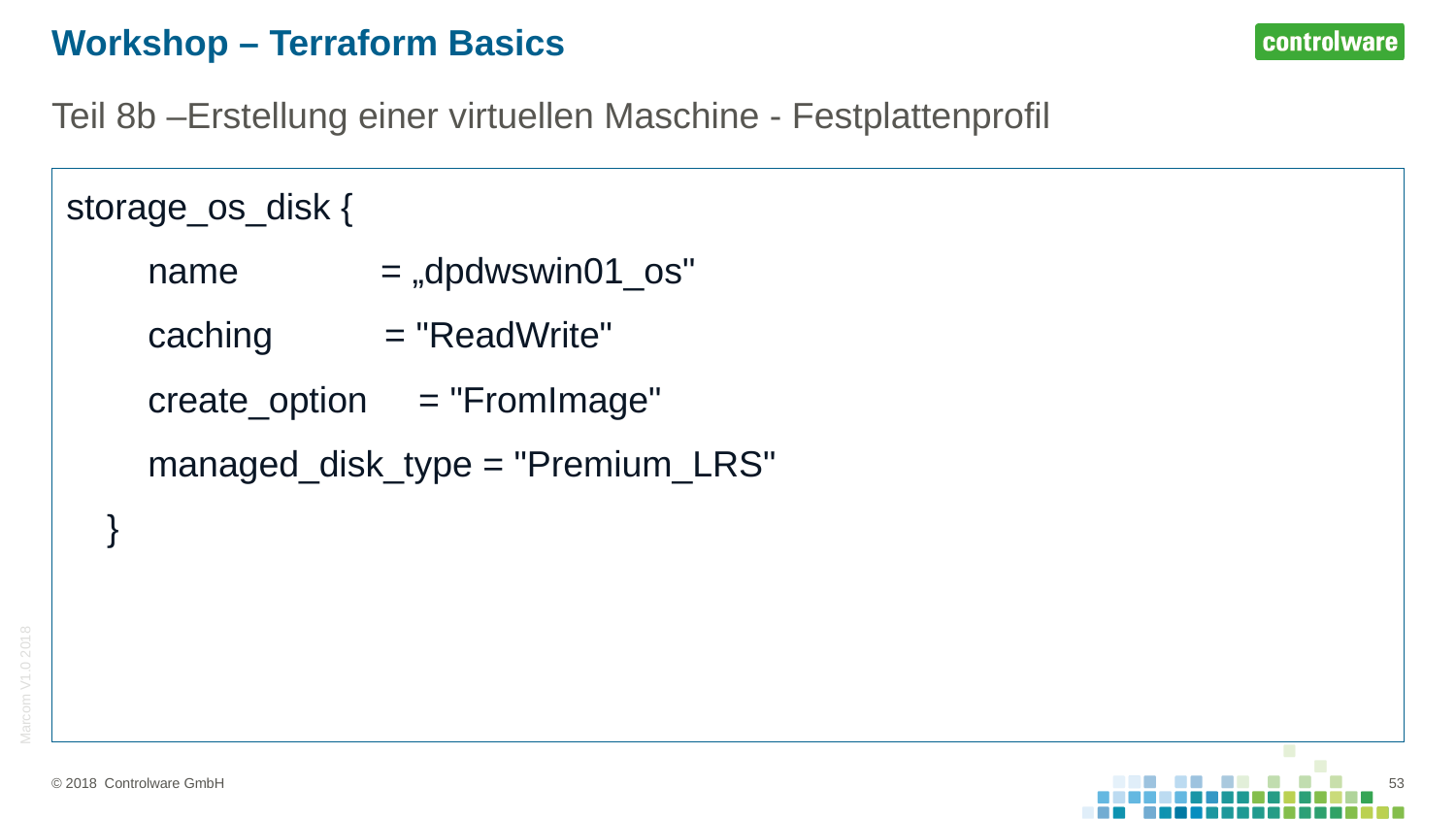

# Workshop – Terraform Basics
Teil 8b –Erstellung einer virtuellen Maschine - Festplattenprofil
storage_os_disk {
        name              = „dpdwswin01_os"
        caching           = "ReadWrite"
        create_option     = "FromImage"
        managed_disk_type = "Premium_LRS"
    }